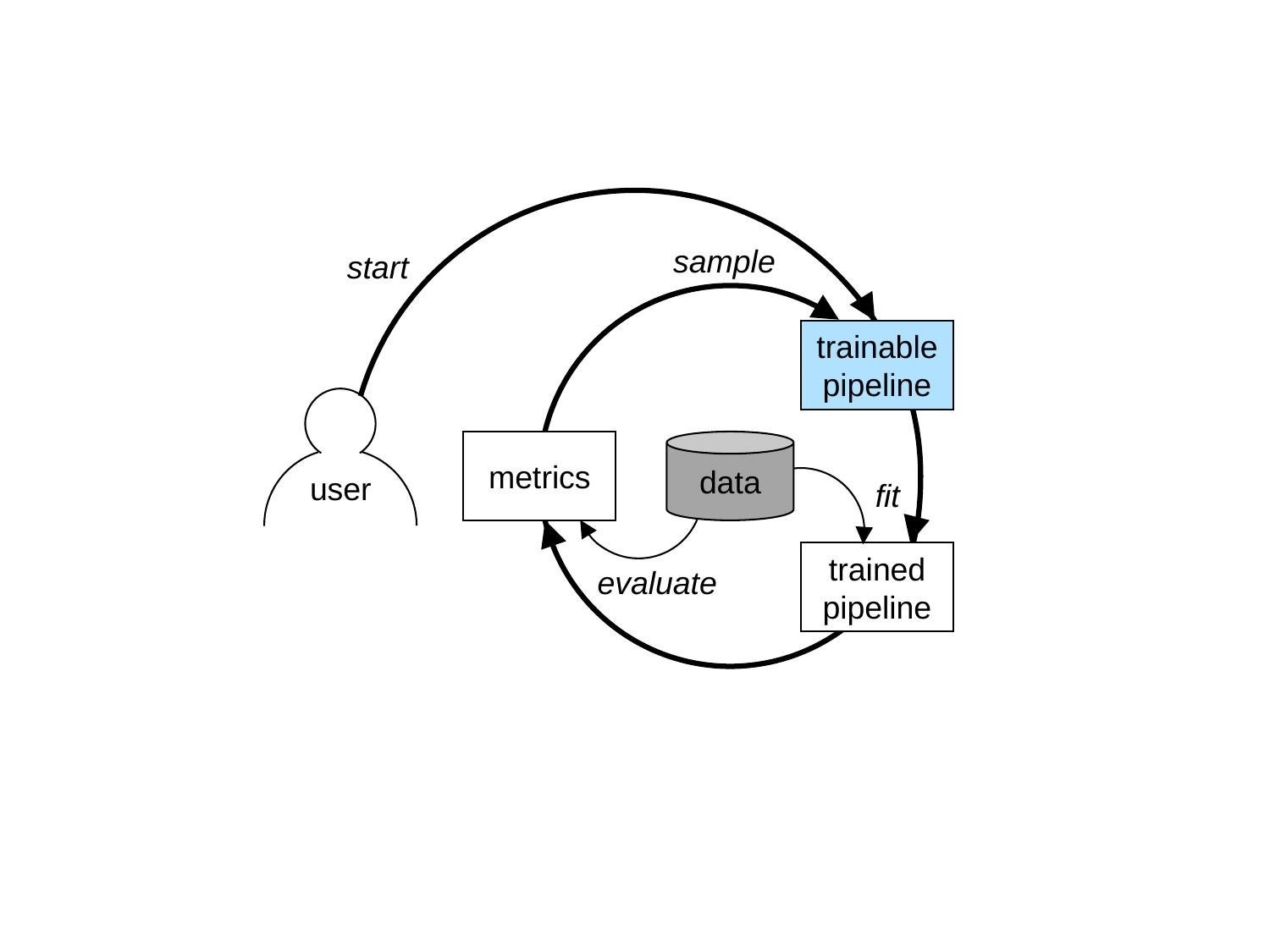

sample
start

trainable pipeline

user
metrics

data

fit
trained pipeline
evaluate